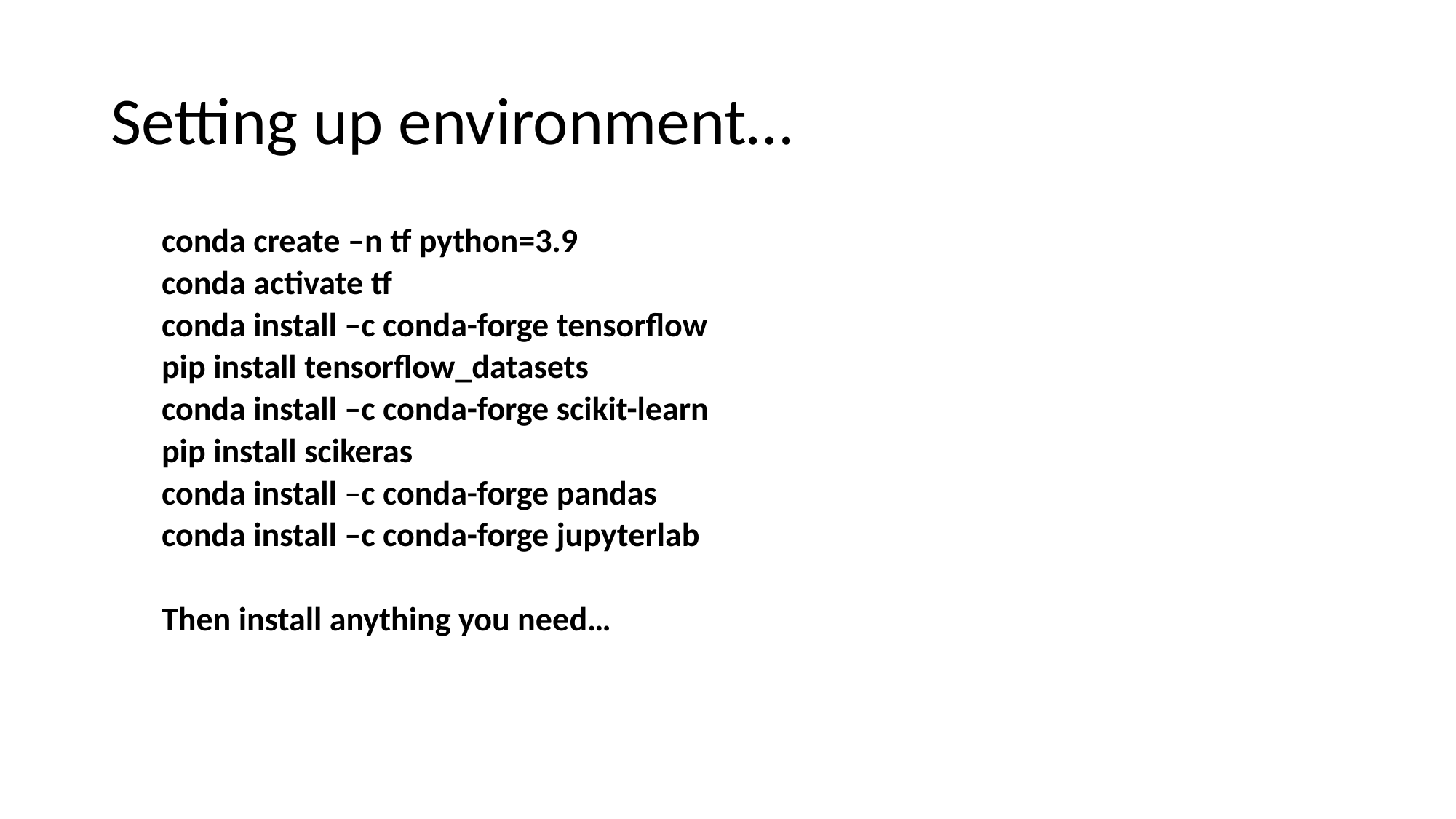

# Setting up environment…
conda create –n tf python=3.9
conda activate tf
conda install –c conda-forge tensorflow
pip install tensorflow_datasets
conda install –c conda-forge scikit-learn
pip install scikeras
conda install –c conda-forge pandas
conda install –c conda-forge jupyterlab

Then install anything you need…